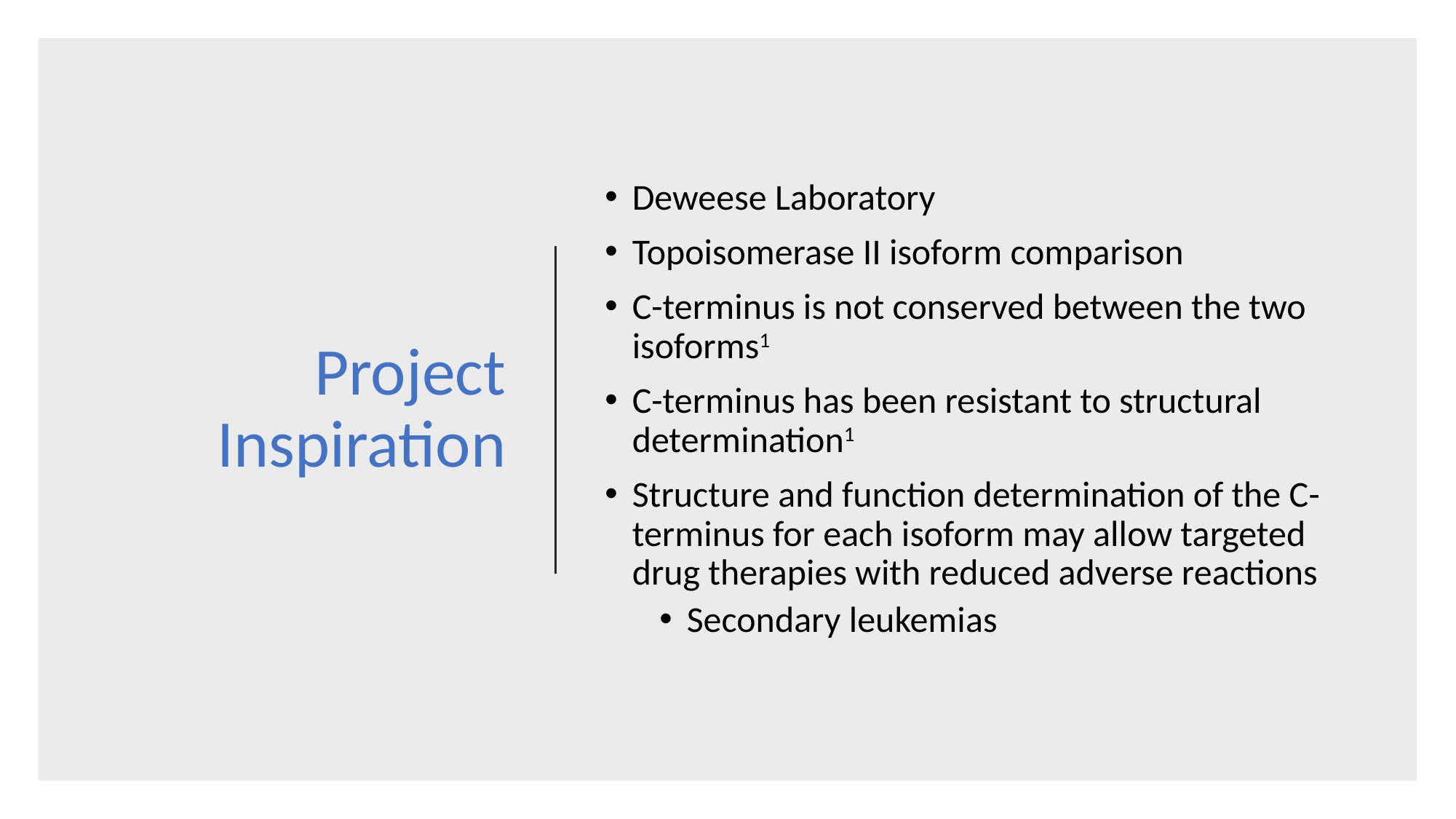

# Project Inspiration
Deweese Laboratory
Topoisomerase II isoform comparison
C-terminus is not conserved between the two isoforms1
C-terminus has been resistant to structural determination1
Structure and function determination of the C-terminus for each isoform may allow targeted drug therapies with reduced adverse reactions
Secondary leukemias